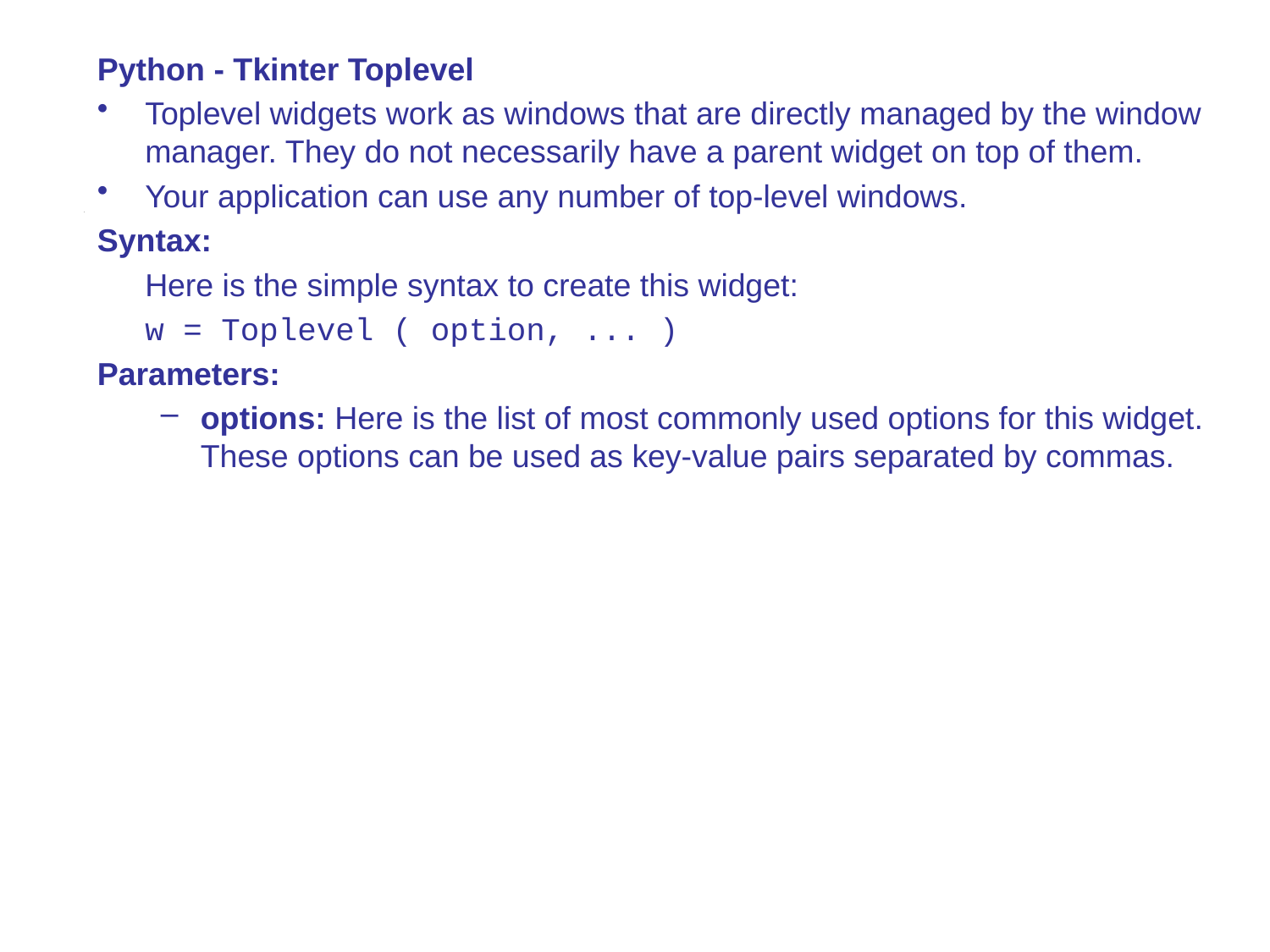

Python - Tkinter Toplevel
Toplevel widgets work as windows that are directly managed by the window manager. They do not necessarily have a parent widget on top of them.
Your application can use any number of top-level windows.
Syntax:
	Here is the simple syntax to create this widget:
	w = Toplevel ( option, ... )
Parameters:
options: Here is the list of most commonly used options for this widget. These options can be used as key-value pairs separated by commas.